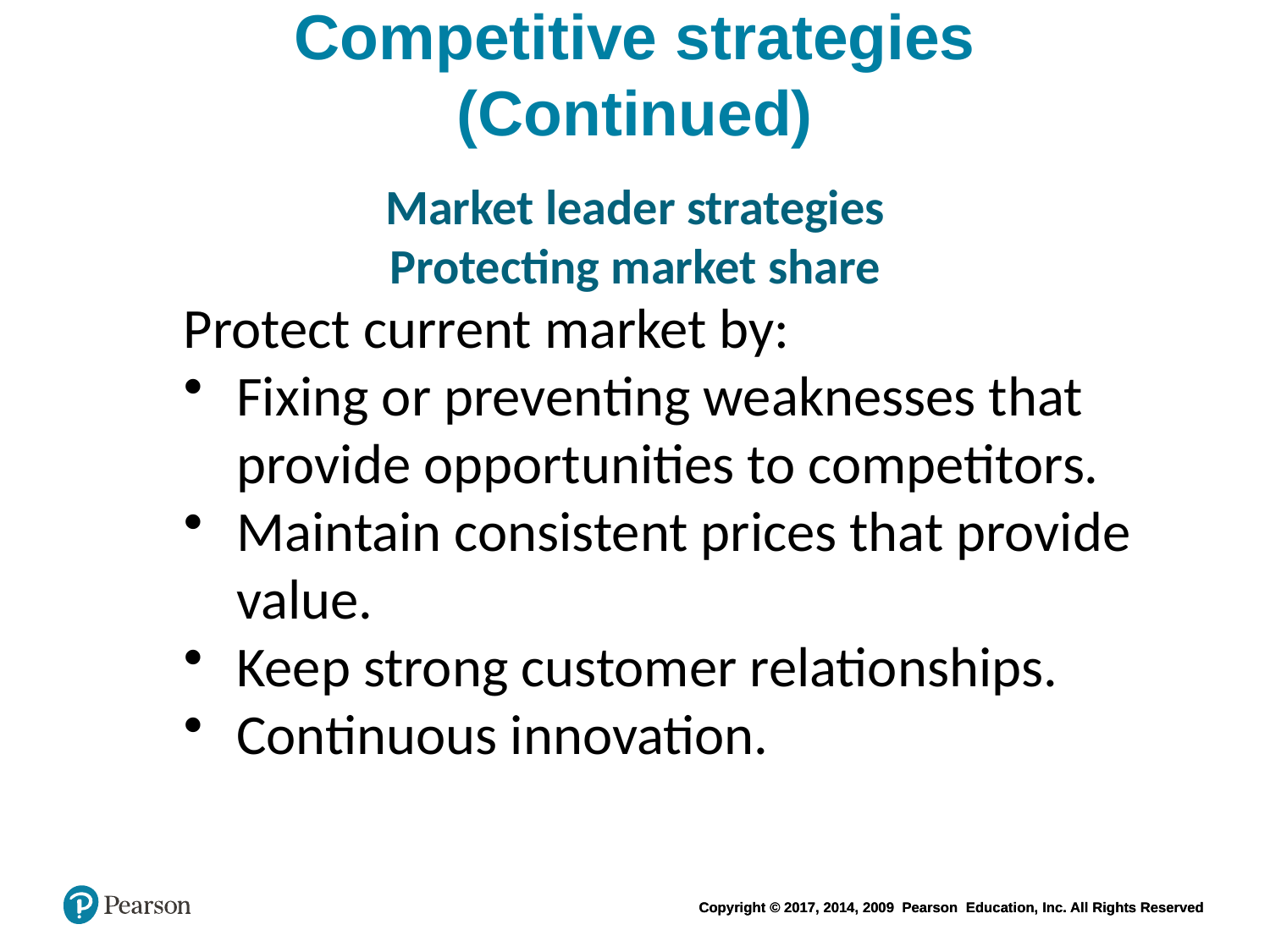

# Competitive strategies (Continued)
Market leader strategies
Protecting market share

Protect current market by:
Fixing or preventing weaknesses that provide opportunities to competitors.
Maintain consistent prices that provide value.
Keep strong customer relationships.
Continuous innovation.